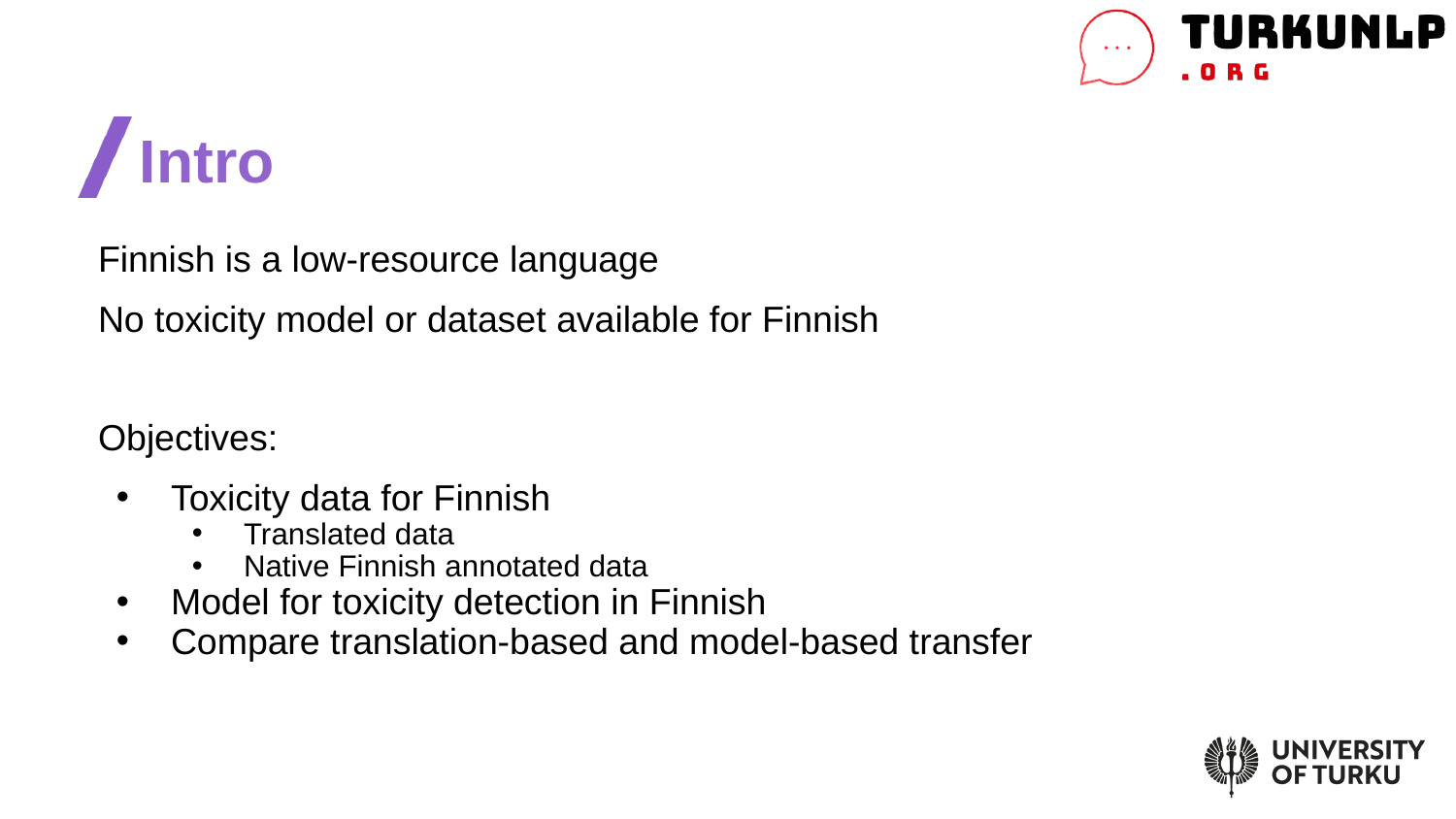

# Intro
Finnish is a low-resource language
No toxicity model or dataset available for Finnish

Objectives:
Toxicity data for Finnish
Translated data
Native Finnish annotated data
Model for toxicity detection in Finnish
Compare translation-based and model-based transfer